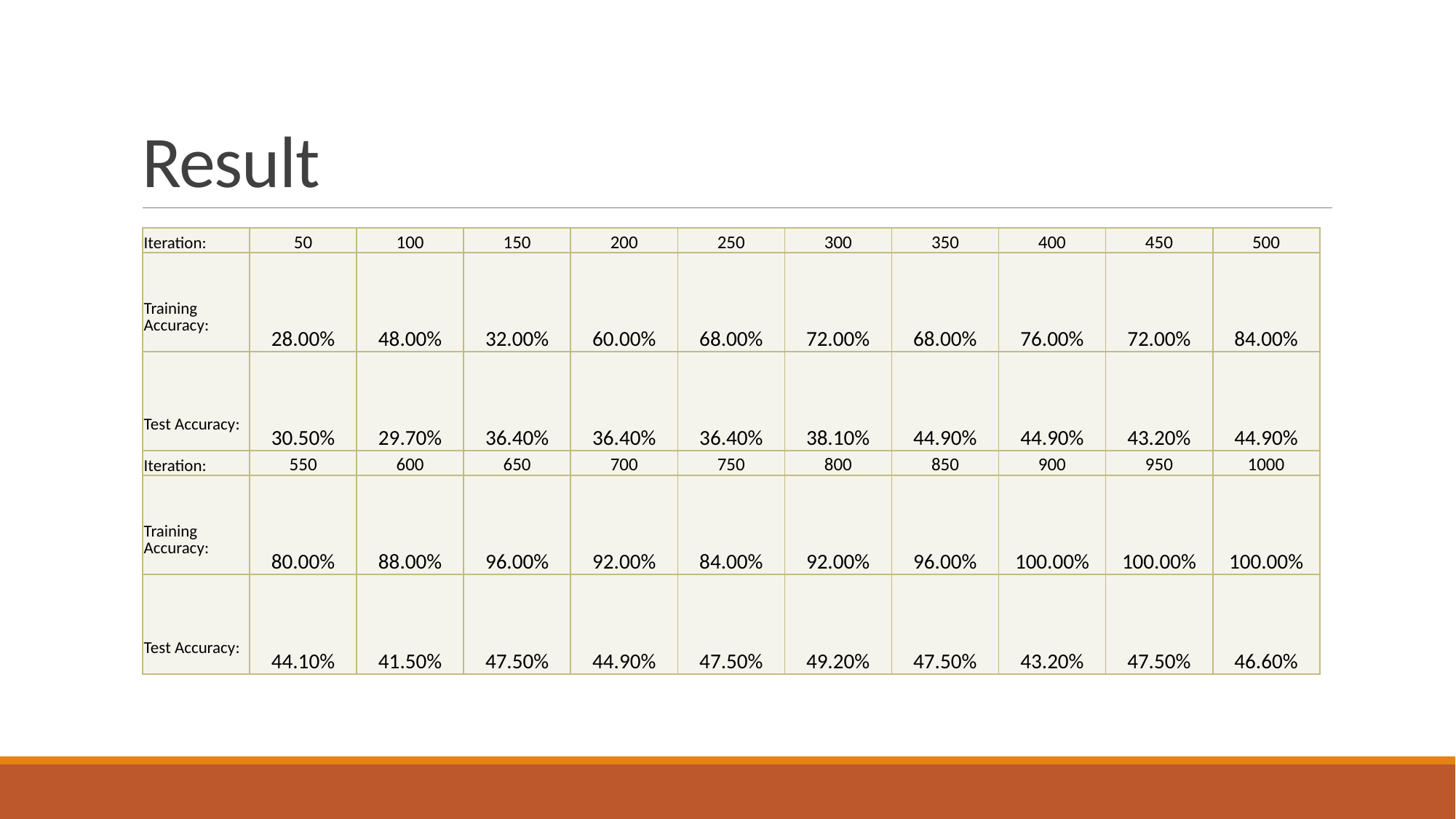

# Result
| Iteration: | 50 | 100 | 150 | 200 | 250 | 300 | 350 | 400 | 450 | 500 |
| --- | --- | --- | --- | --- | --- | --- | --- | --- | --- | --- |
| Training Accuracy: | 28.00% | 48.00% | 32.00% | 60.00% | 68.00% | 72.00% | 68.00% | 76.00% | 72.00% | 84.00% |
| Test Accuracy: | 30.50% | 29.70% | 36.40% | 36.40% | 36.40% | 38.10% | 44.90% | 44.90% | 43.20% | 44.90% |
| Iteration: | 550 | 600 | 650 | 700 | 750 | 800 | 850 | 900 | 950 | 1000 |
| Training Accuracy: | 80.00% | 88.00% | 96.00% | 92.00% | 84.00% | 92.00% | 96.00% | 100.00% | 100.00% | 100.00% |
| Test Accuracy: | 44.10% | 41.50% | 47.50% | 44.90% | 47.50% | 49.20% | 47.50% | 43.20% | 47.50% | 46.60% |
9